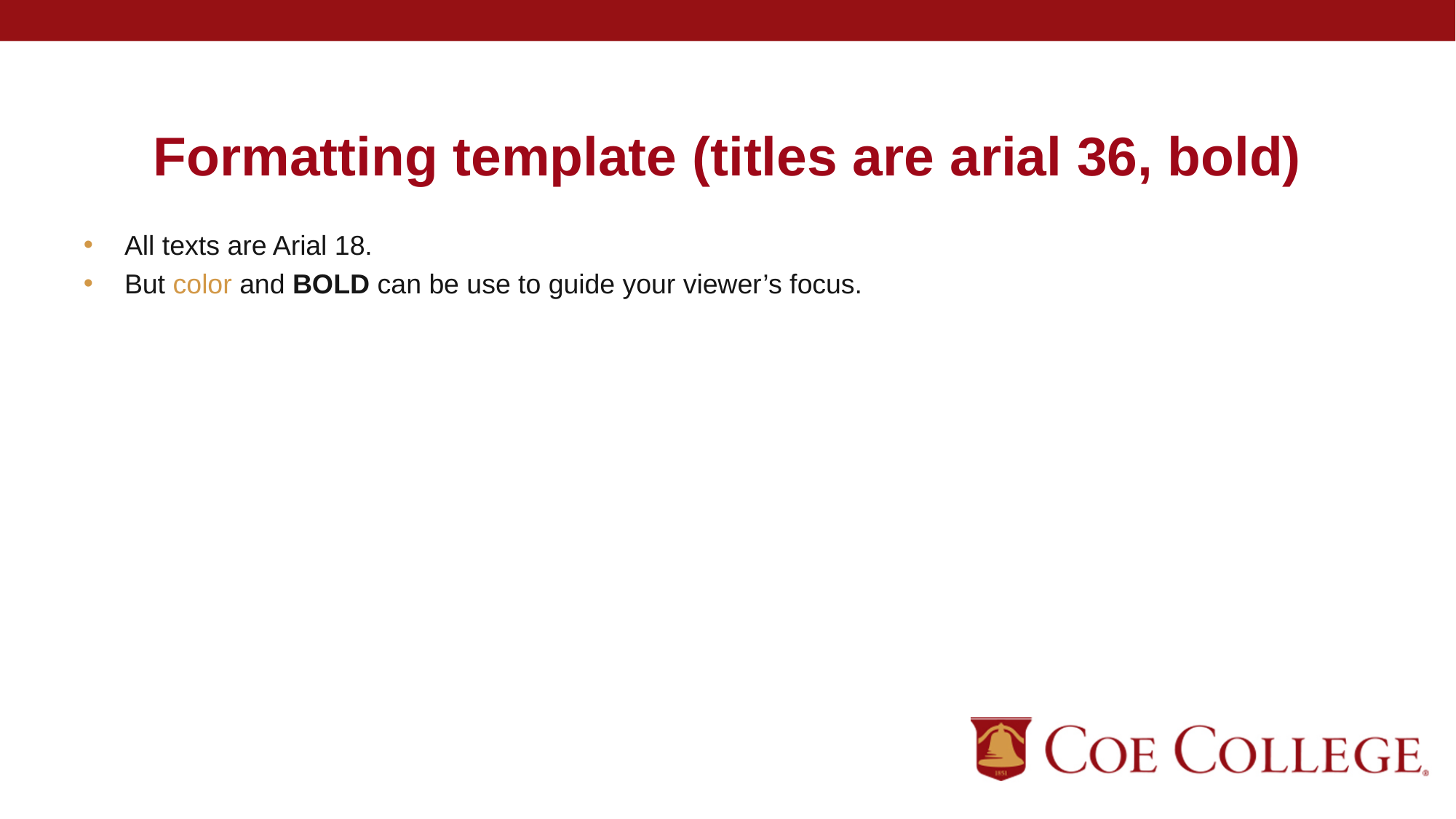

# Formatting template (titles are arial 36, bold)
All texts are Arial 18.
But color and BOLD can be use to guide your viewer’s focus.